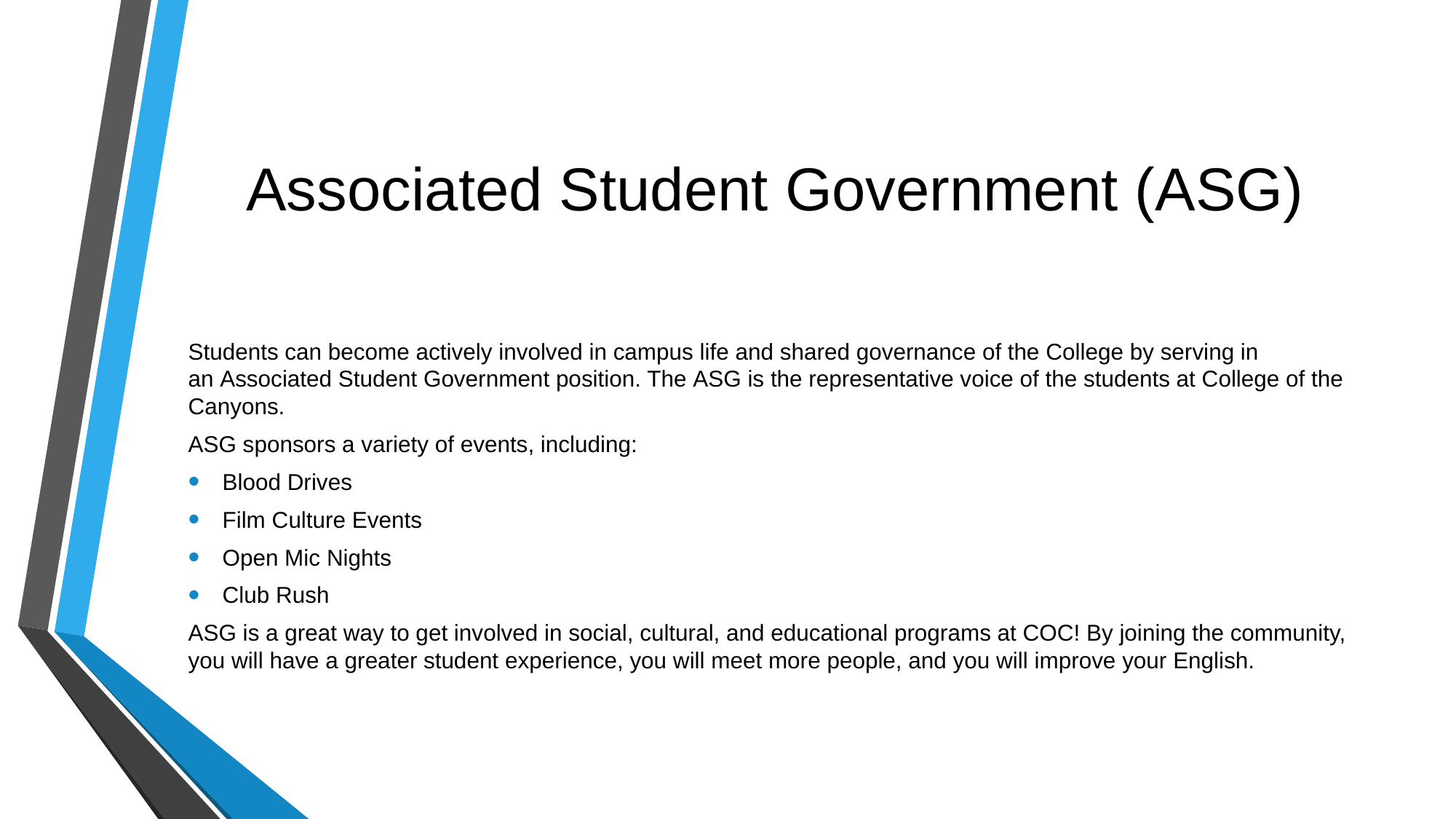

# Associated Student Government (ASG)
Students can become actively involved in campus life and shared governance of the College by serving in an Associated Student Government position. The ASG is the representative voice of the students at College of the Canyons.
ASG sponsors a variety of events, including:
Blood Drives
Film Culture Events
Open Mic Nights
Club Rush
ASG is a great way to get involved in social, cultural, and educational programs at COC! By joining the community, you will have a greater student experience, you will meet more people, and you will improve your English.